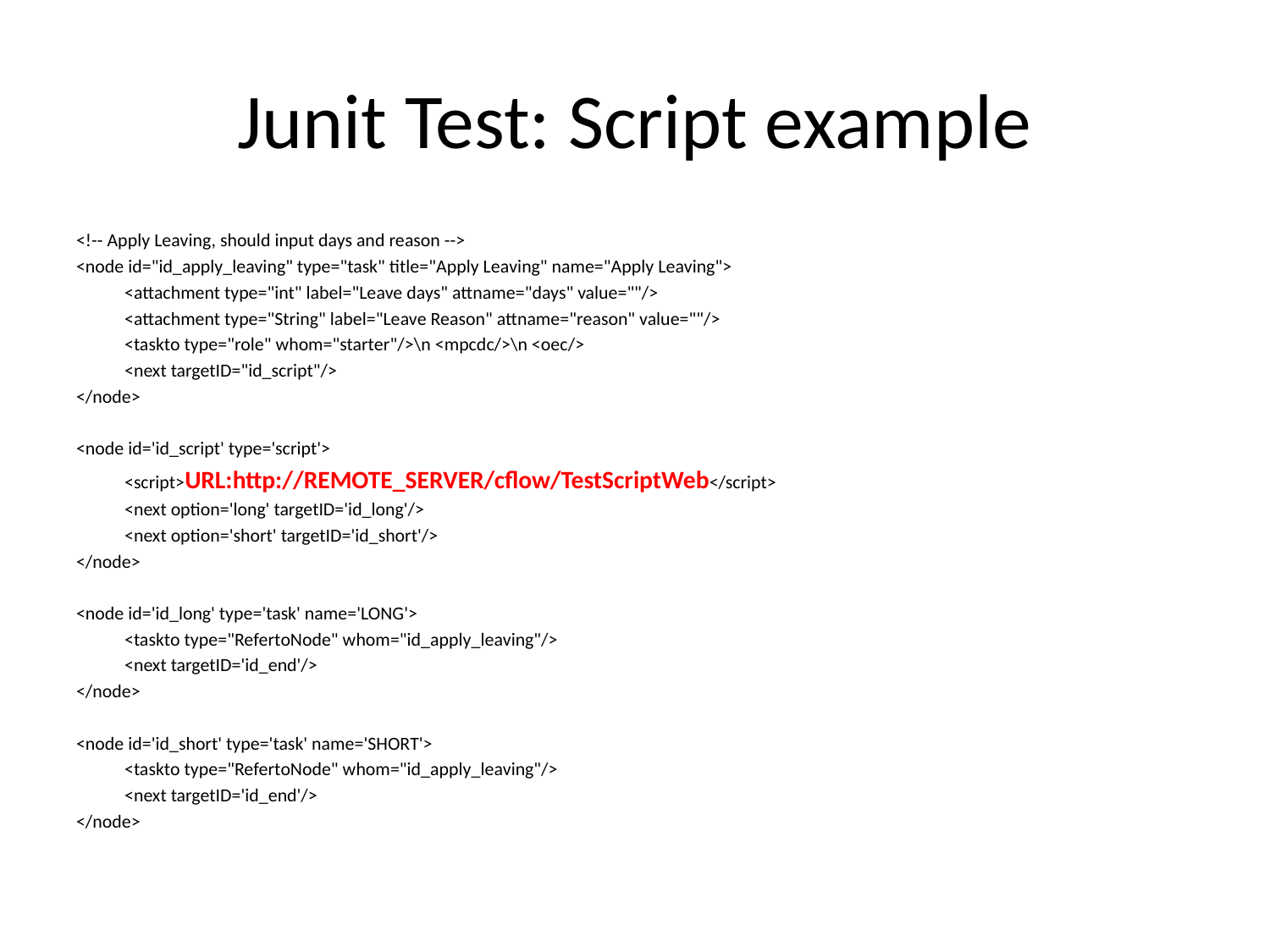

# Junit Test: Script example
<!-- Apply Leaving, should input days and reason -->
<node id="id_apply_leaving" type="task" title="Apply Leaving" name="Apply Leaving">
	<attachment type="int" label="Leave days" attname="days" value=""/>
	<attachment type="String" label="Leave Reason" attname="reason" value=""/>
	<taskto type="role" whom="starter"/>\n <mpcdc/>\n <oec/>
	<next targetID="id_script"/>
</node>

<node id='id_script' type='script'>
	<script>URL:http://REMOTE_SERVER/cflow/TestScriptWeb</script>
	<next option='long' targetID='id_long'/>
	<next option='short' targetID='id_short'/>
</node>

<node id='id_long' type='task' name='LONG'>
	<taskto type="RefertoNode" whom="id_apply_leaving"/>
	<next targetID='id_end'/>
</node>

<node id='id_short' type='task' name='SHORT'>
	<taskto type="RefertoNode" whom="id_apply_leaving"/>
	<next targetID='id_end'/>
</node>